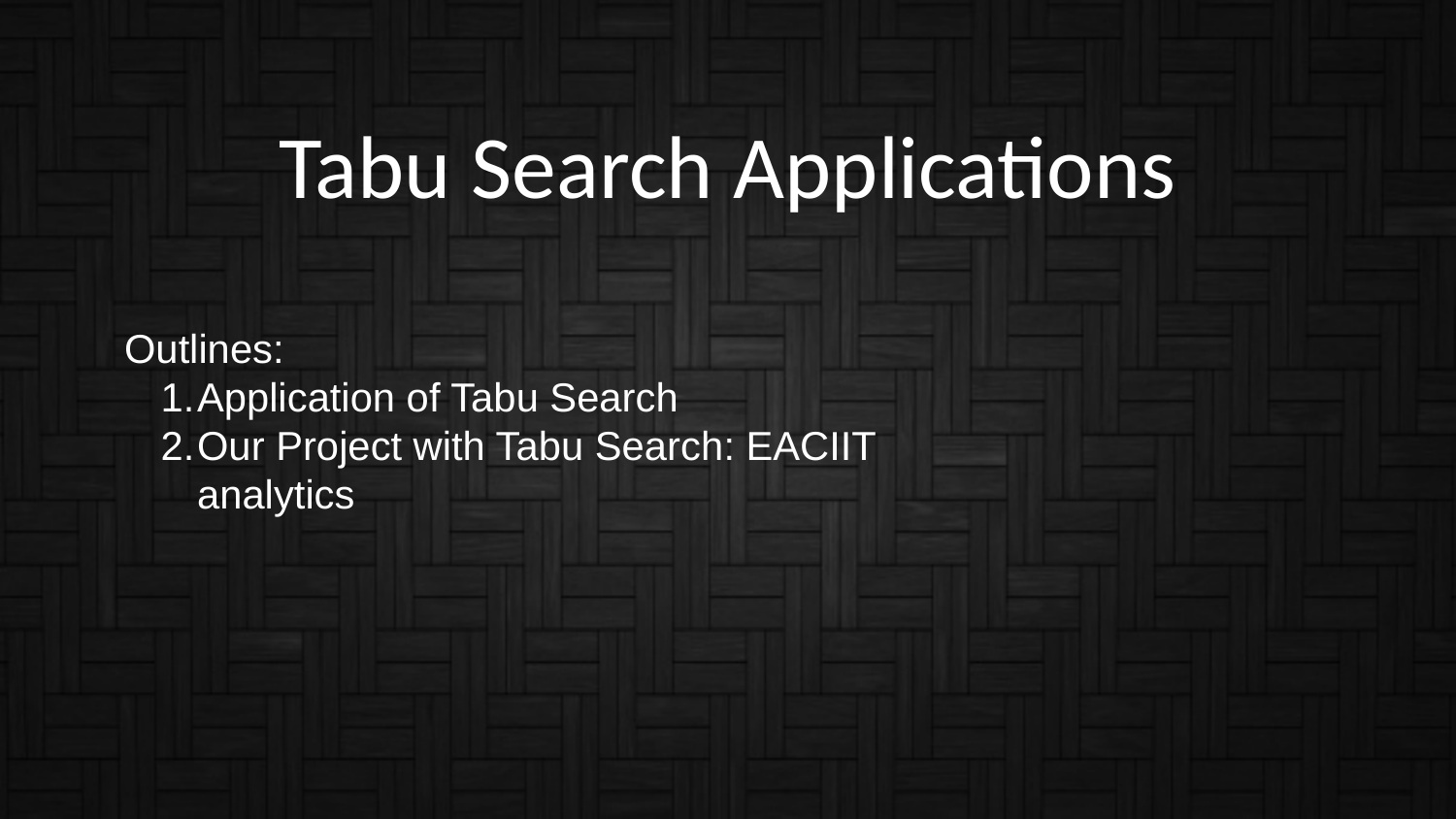

# Tabu Search Applications
Outlines:
Application of Tabu Search
Our Project with Tabu Search: EACIIT analytics